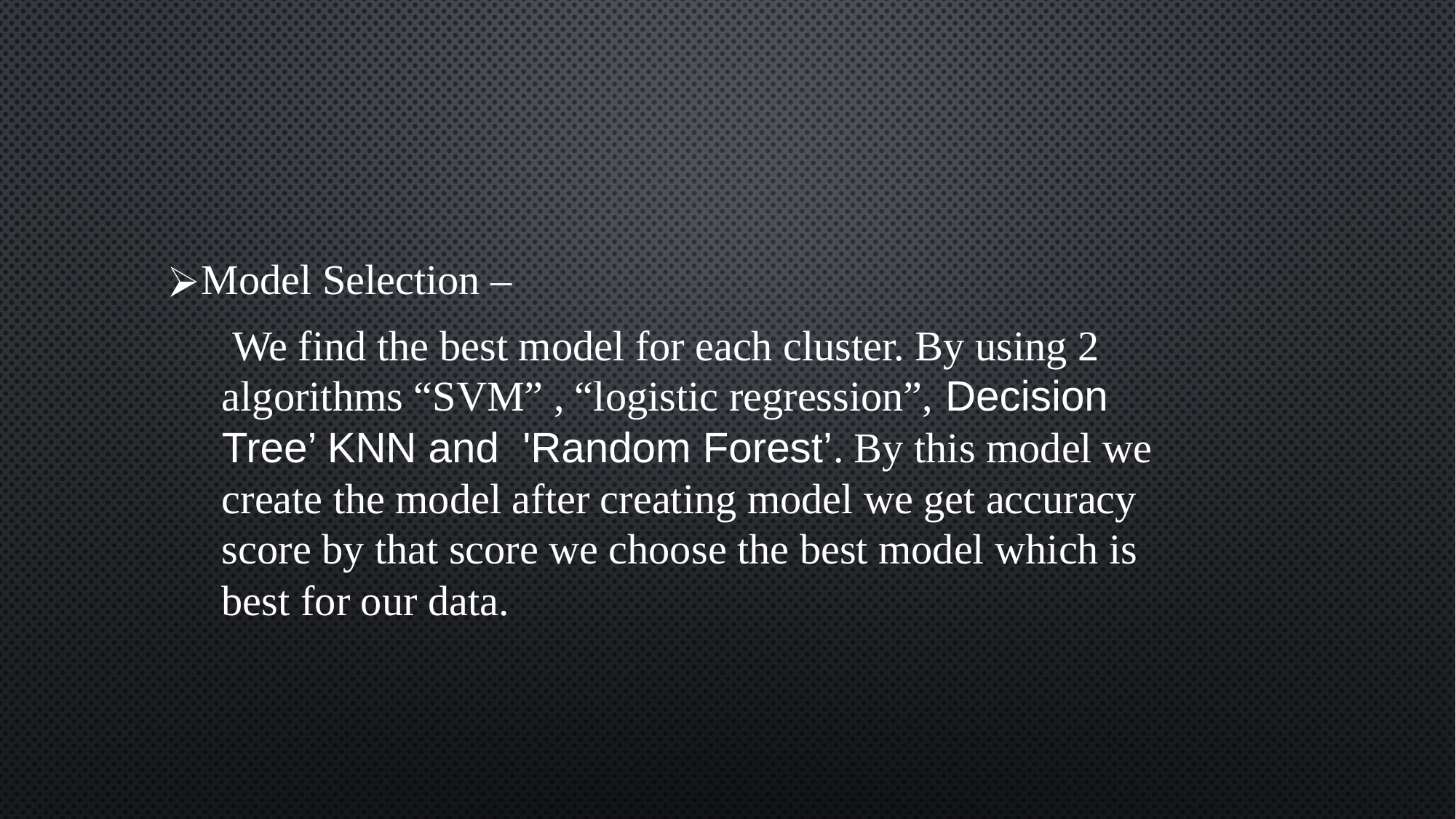

#
Model Selection –
 We find the best model for each cluster. By using 2  algorithms “SVM” , “logistic regression”, Decision Tree’ KNN and  'Random Forest’. By this model we create the model after creating model we get accuracy score by that score we choose the best model which is best for our data.